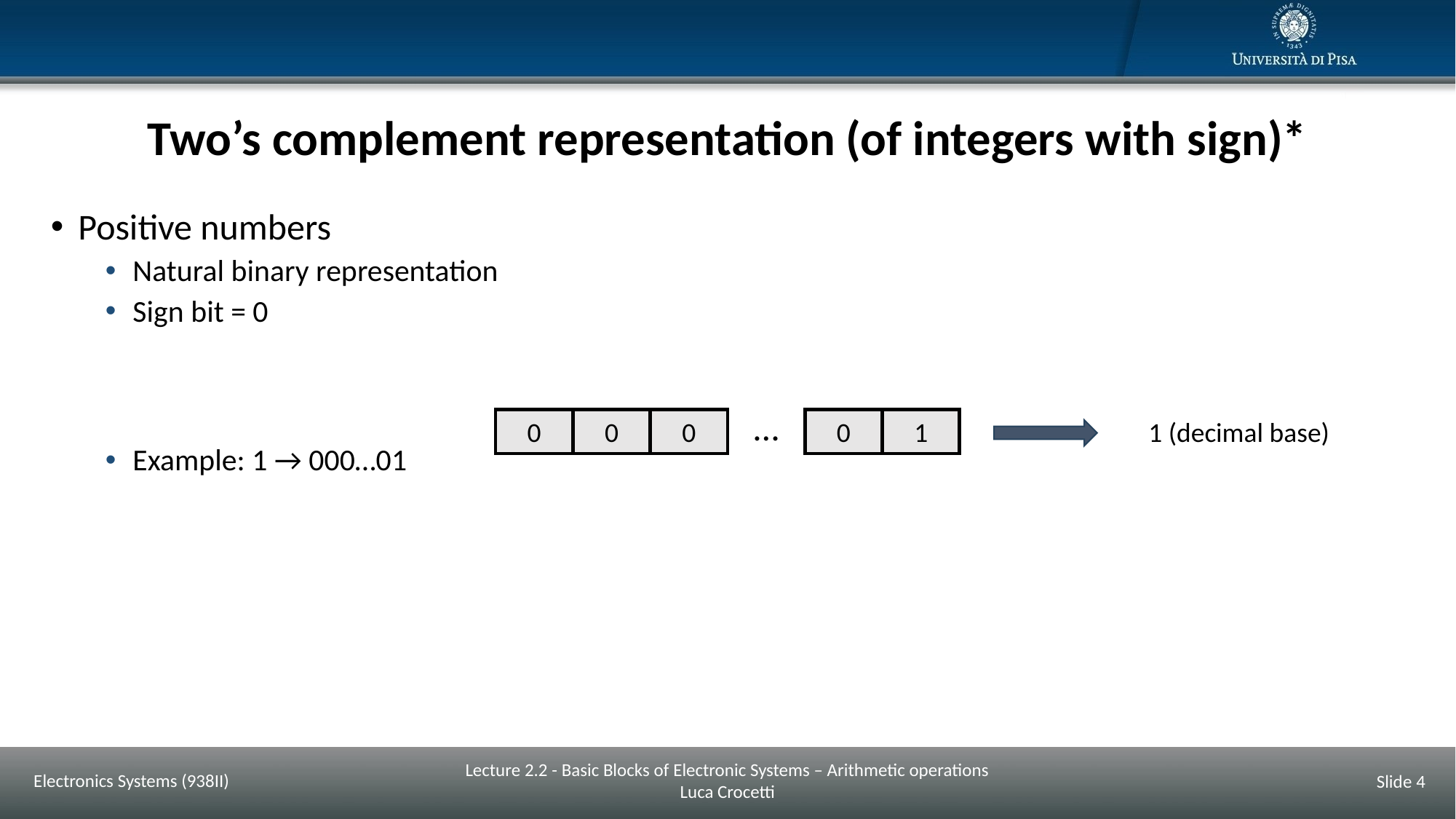

# Two’s complement representation (of integers with sign)*
Positive numbers
Natural binary representation
Sign bit = 0

Example: 1 → 000…01
0
0
0
…
0
1
1 (decimal base)